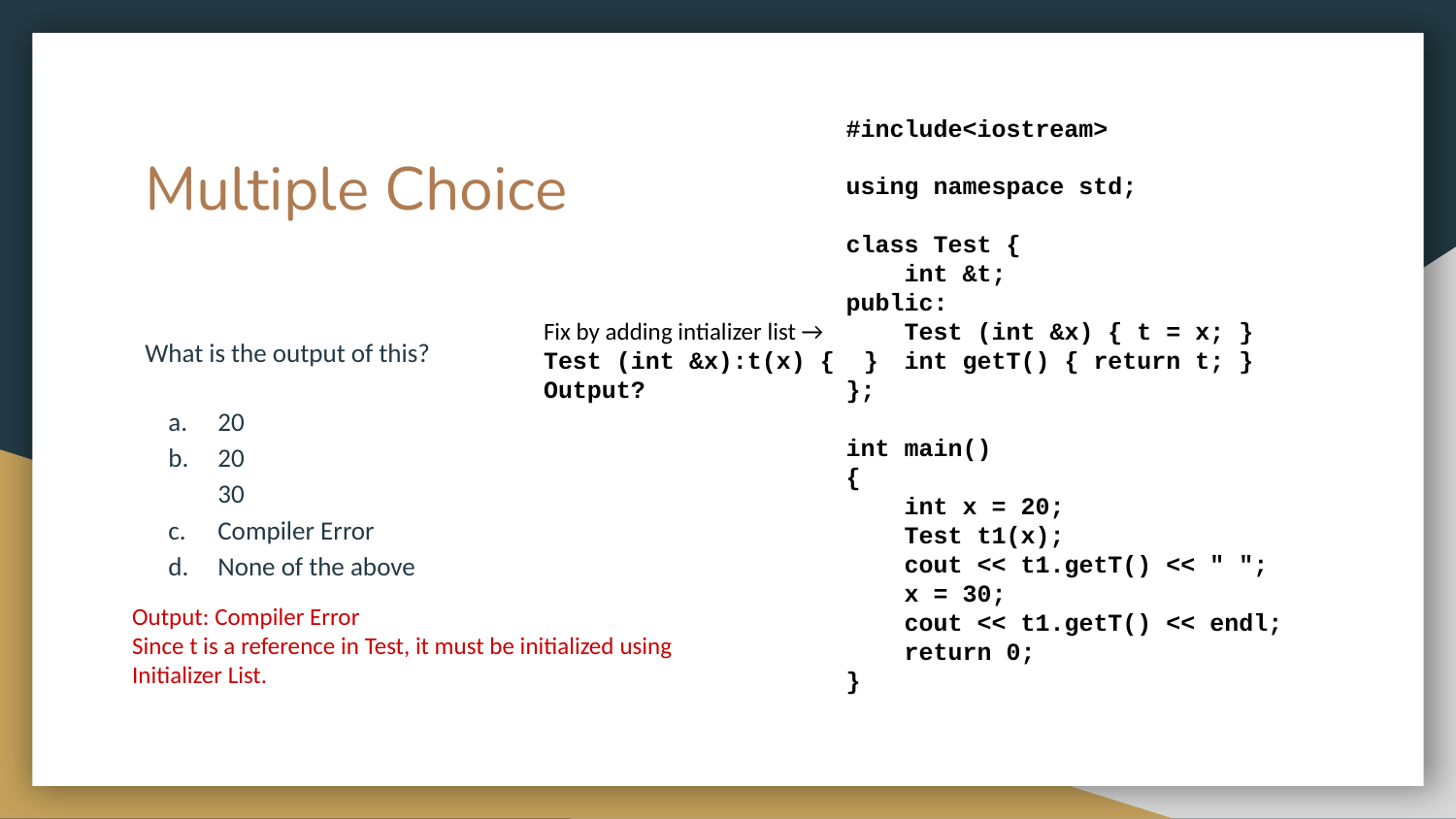

#include<iostream>

using namespace std;

class Test {
    int &t;
public:
    Test (int &x) { t = x; }
    int getT() { return t; }
};

int main()
{
    int x = 20;
    Test t1(x);
    cout << t1.getT() << " ";
    x = 30;
    cout << t1.getT() << endl;
    return 0;
}

# Multiple Choice
Fix by adding intializer list →
Test (int &x):t(x) {  }
Output?
What is the output of this?
20
20
30
Compiler Error
None of the above
Output: Compiler Error
Since t is a reference in Test, it must be initialized using Initializer List.